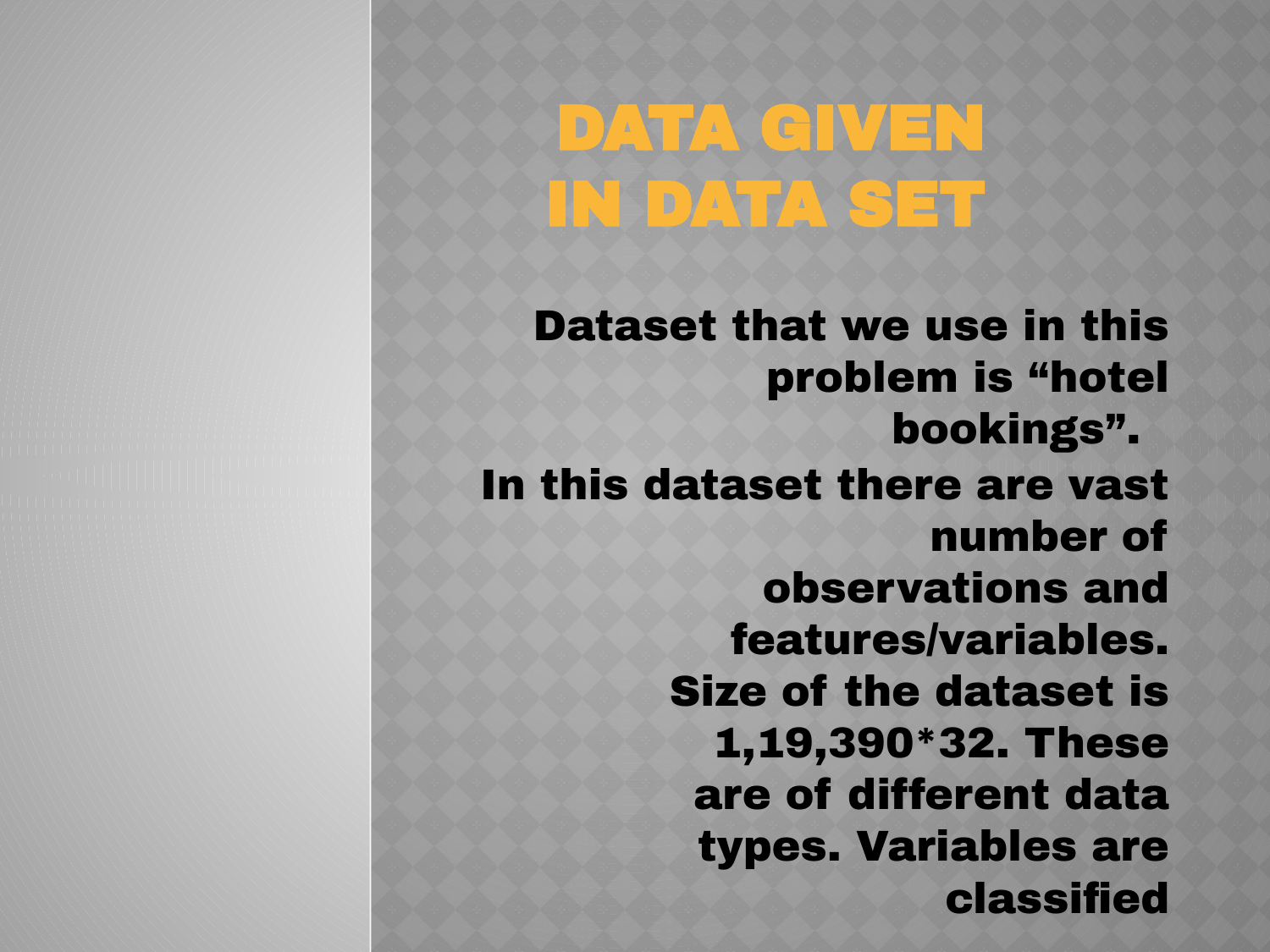

# Data given in data set
Dataset that we use in this problem is “hotel bookings”.
In this dataset there are vast number of observations and features/variables. Size of the dataset is 1,19,390*32. These are of different data types. Variables are classified